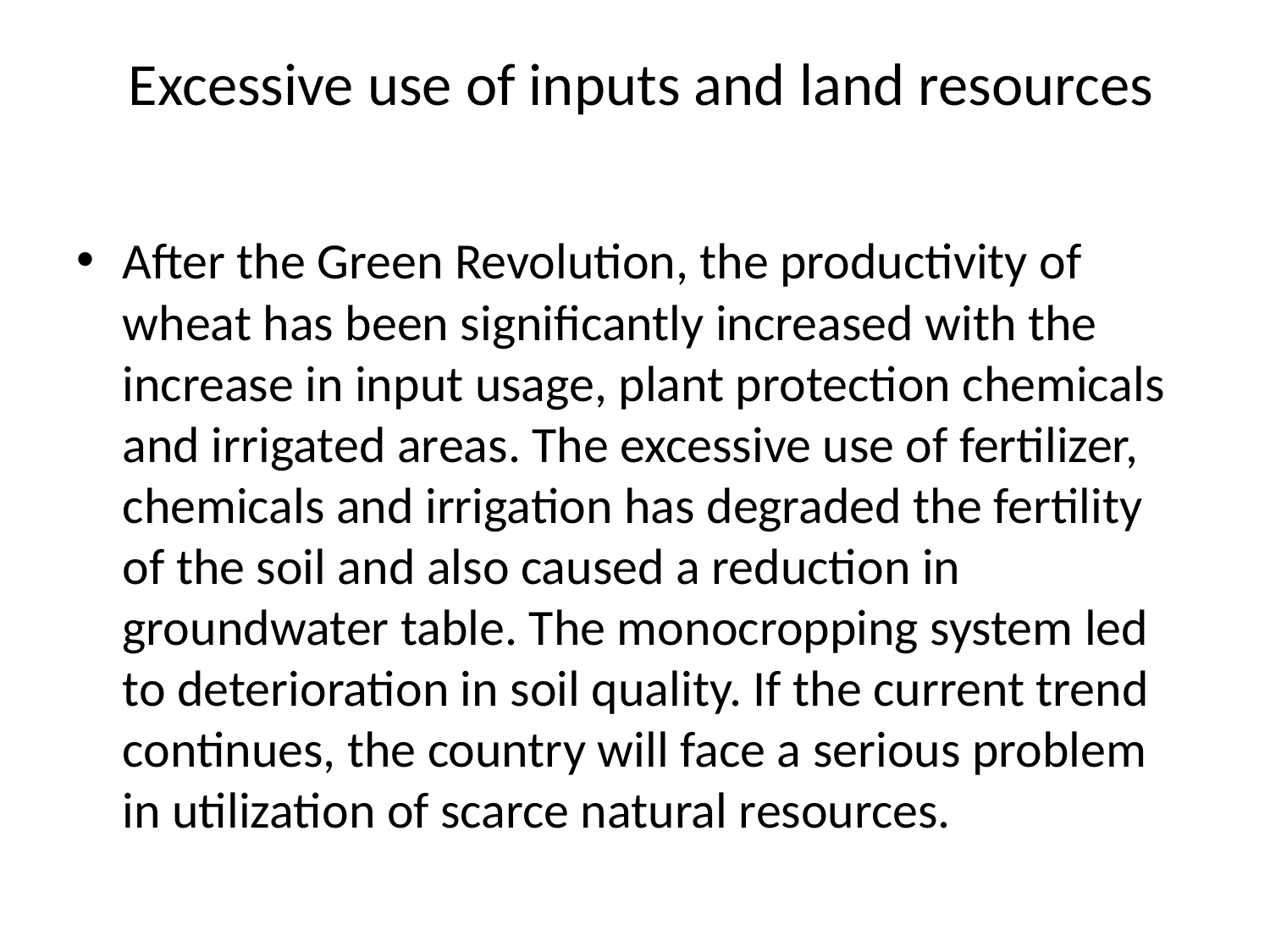

# Excessive use of inputs and land resources
After the Green Revolution, the productivity of wheat has been significantly increased with the increase in input usage, plant protection chemicals and irrigated areas. The excessive use of fertilizer, chemicals and irrigation has degraded the fertility of the soil and also caused a reduction in groundwater table. The monocropping system led to deterioration in soil quality. If the current trend continues, the country will face a serious problem in utilization of scarce natural resources.